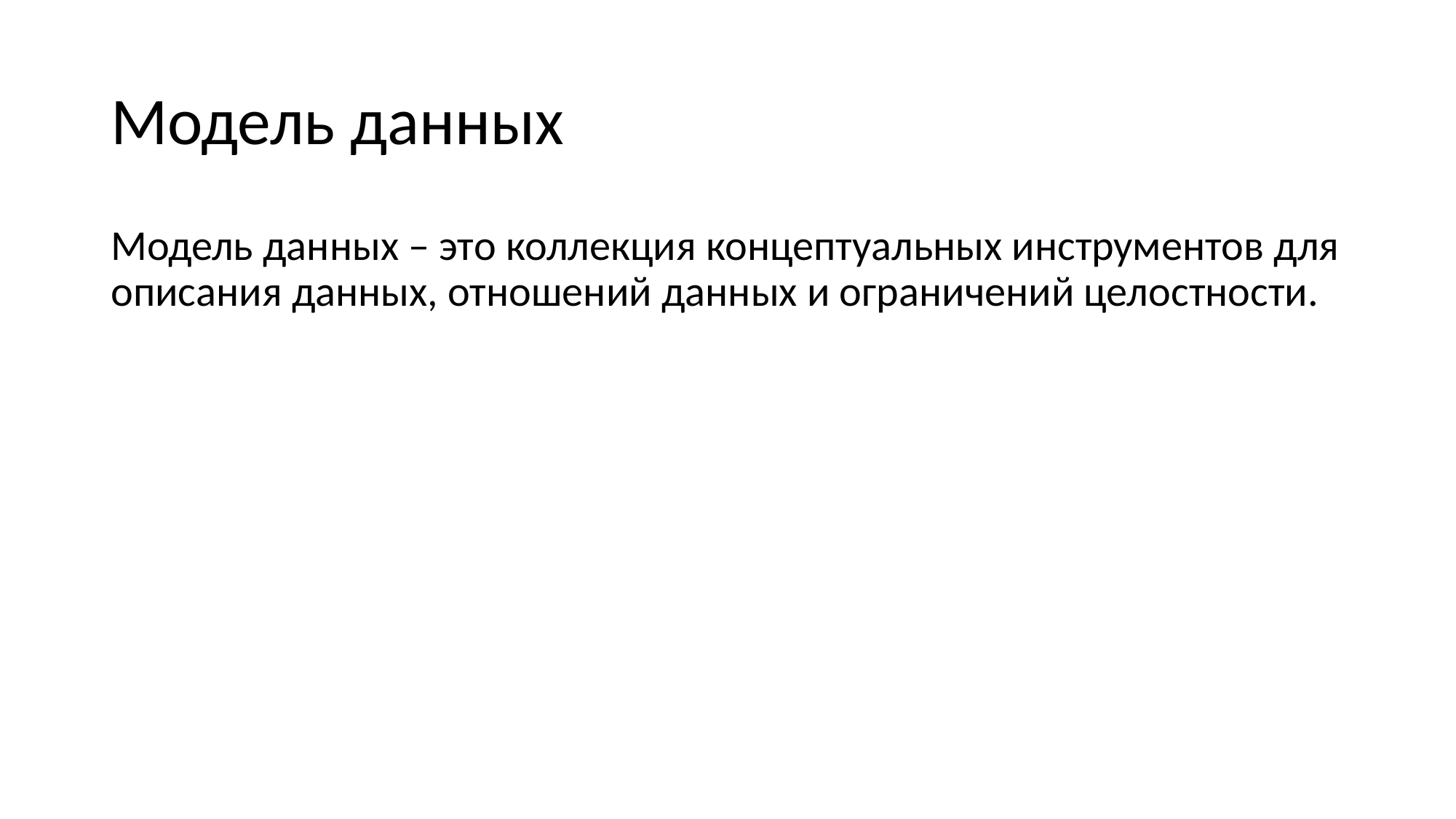

# Модель данных
Модель данных – это коллекция концептуальных инструментов для описания данных, отношений данных и ограничений целостности.